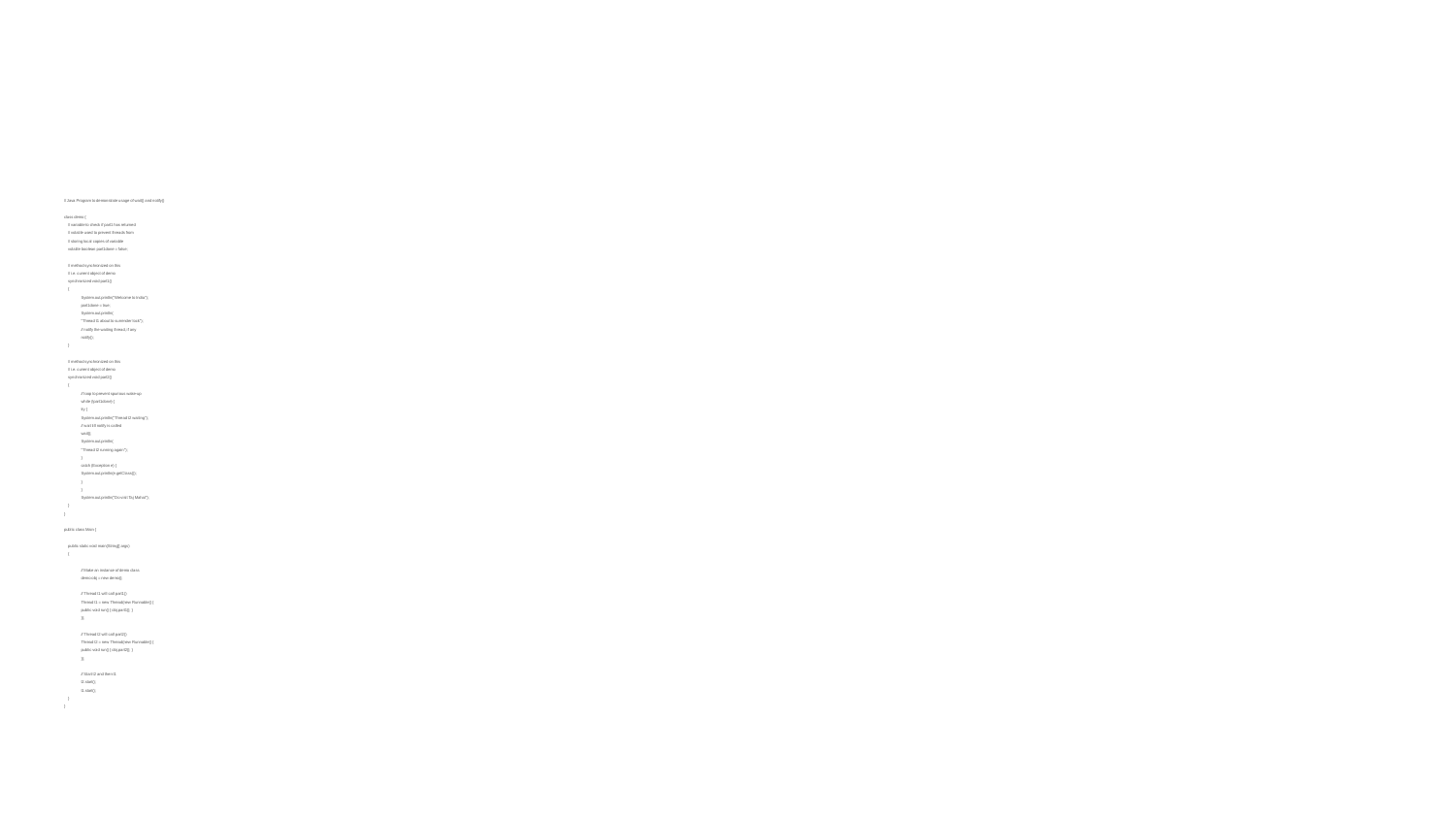

#
// Java Program to demonstrate usage of wait() and notify()

class demo {
    // variable to check if part1 has returned
    // volatile used to prevent threads from
    // storing local copies of variable
    volatile boolean part1done = false;

    // method synchronized on this
    // i.e. current object of demo
    synchronized void part1()
    {
   	 System.out.println("Welcome to India");
   	 part1done = true;
   	 System.out.println(
   		 "Thread t1 about to surrender lock");
   	 // notify the waiting thread, if any
   	 notify();
    }

    // method synchronized on this
    // i.e. current object of demo
    synchronized void part2()
    {
   	 // loop to prevent spurious wake-up
   	 while (!part1done) {
   		 try {
   			 System.out.println("Thread t2 waiting");
   			 // wait till notify is called
   			 wait();
   			 System.out.println(
   				 "Thread t2 running again");
   		 }
   		 catch (Exception e) {
   			 System.out.println(e.getClass());
   		 }
   	 }
   	 System.out.println("Do visit Taj Mahal");
    }
}

public class Main {

    public static void main(String[] args)
    {

   	 // Make an instance of demo class
   	 demo obj = new demo();

   	 // Thread t1 will call part1()
   	 Thread t1 = new Thread(new Runnable() {
   		 public void run() { obj.part1(); }
   	 });

   	 // Thread t2 will call part2()
   	 Thread t2 = new Thread(new Runnable() {
   		 public void run() { obj.part2(); }
   	 });

   	 // Start t2 and then t1
   	 t2.start();
   	 t1.start();
    }
}